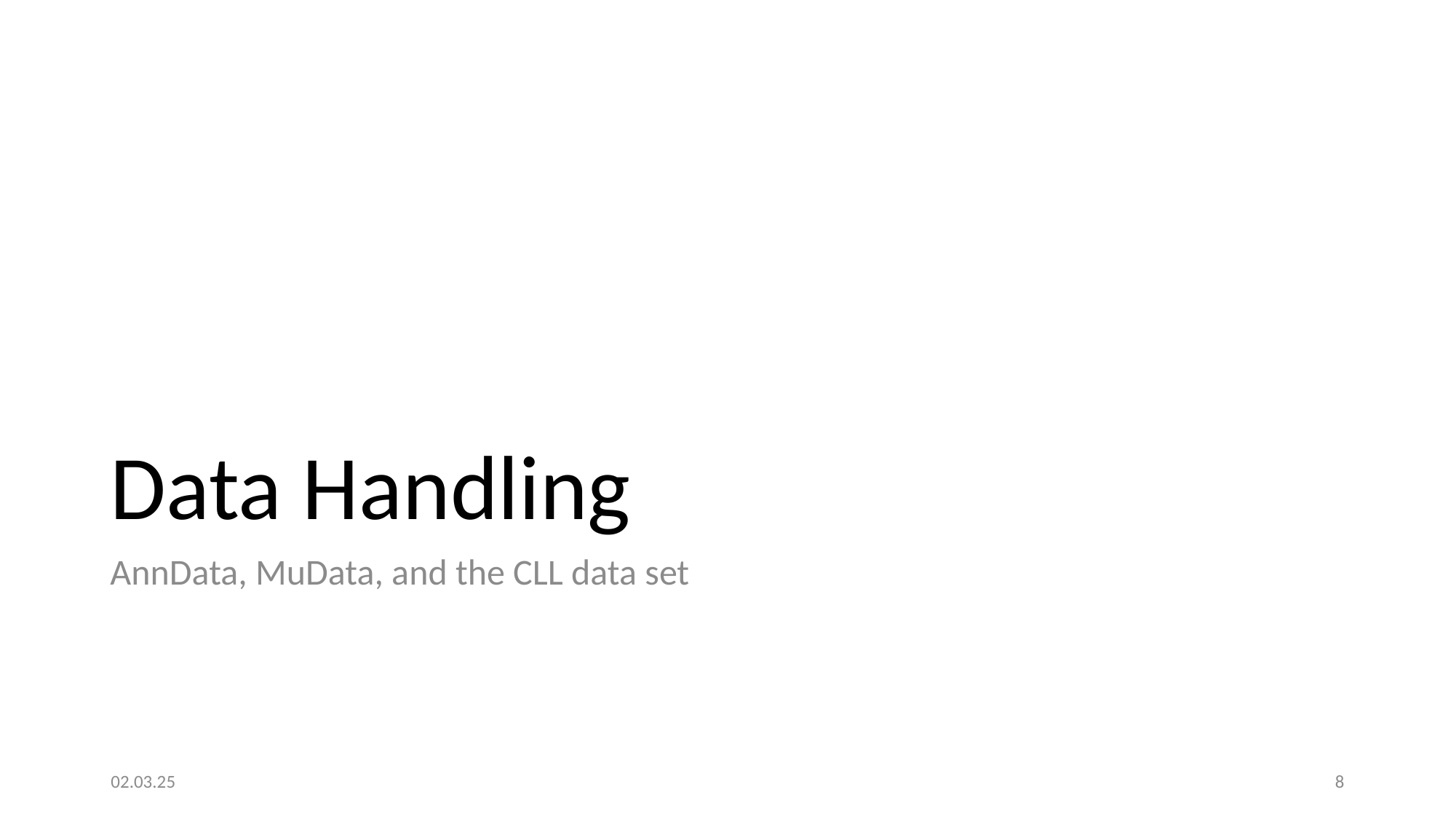

# Data Handling
AnnData, MuData, and the CLL data set
02.03.25
8